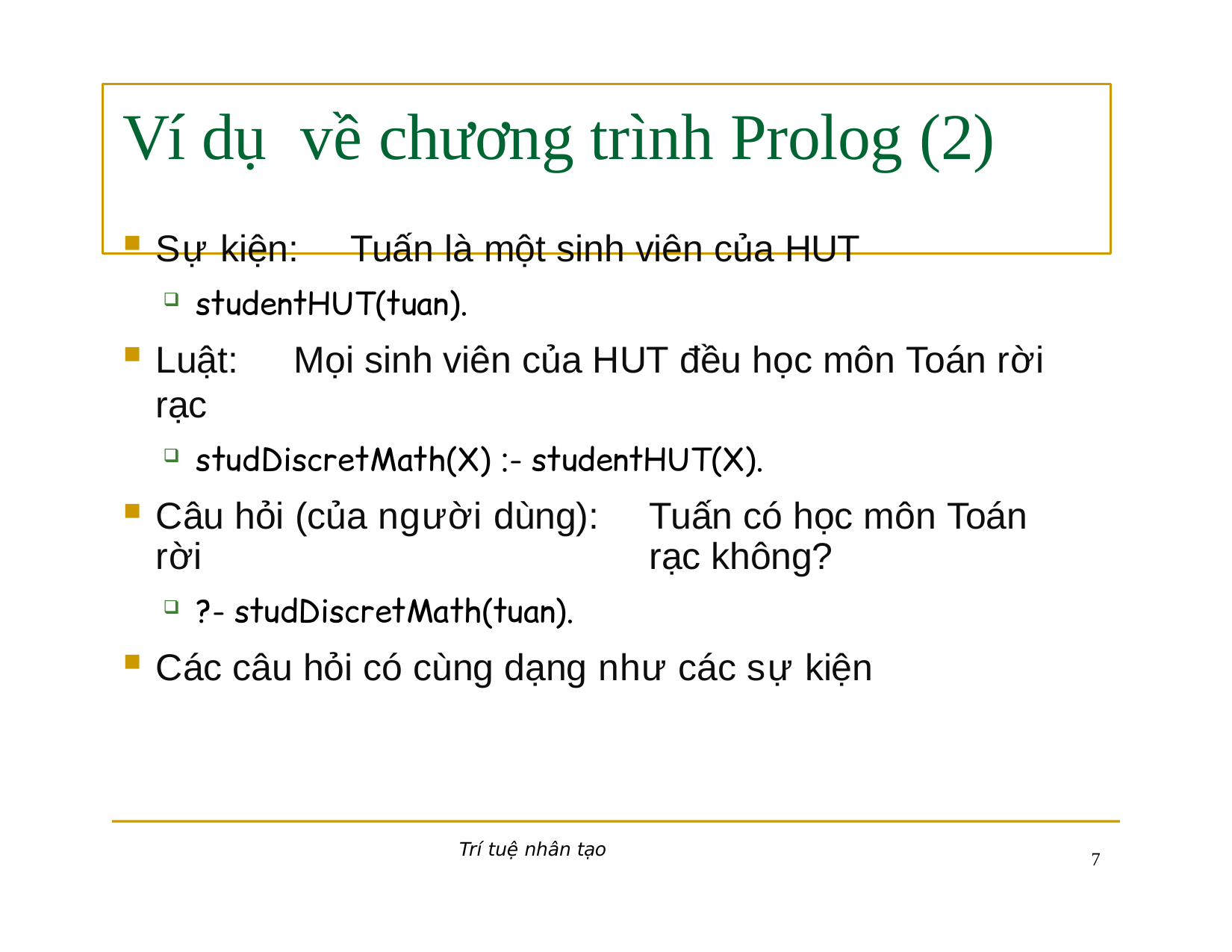

# Ví dụ	về chương trình Prolog (2)
Sự kiện:	Tuấn là một sinh viên của HUT
studentHUT(tuan).
Luật:	Mọi sinh viên của HUT đều học môn Toán rời rạc
studDiscretMath(X) :- studentHUT(X).
Câu hỏi (của người dùng):	Tuấn có học môn Toán rời 	rạc không?
?- studDiscretMath(tuan).
Các câu hỏi có cùng dạng như các sự kiện

Trí tuệ nhân tạo
7